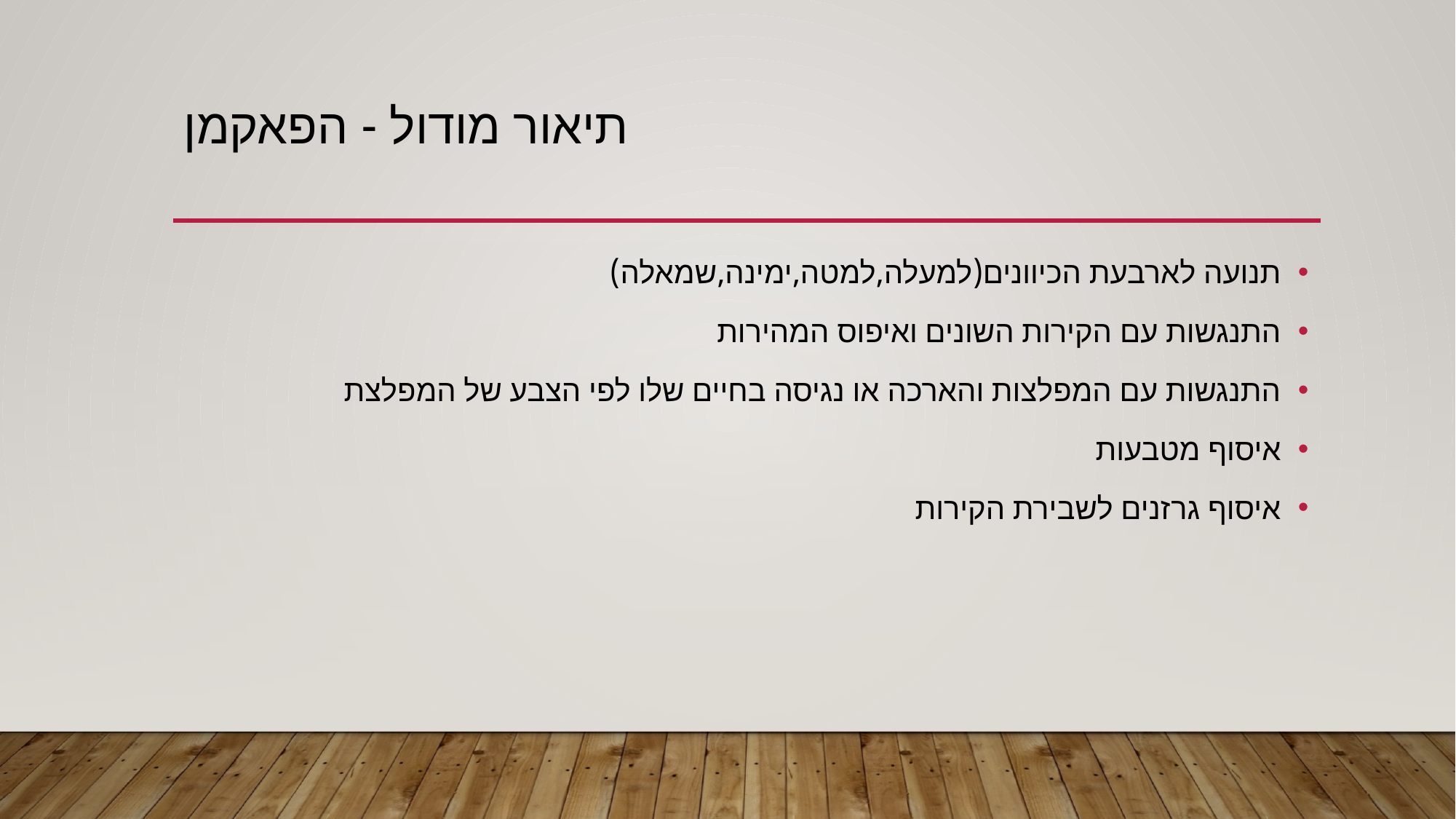

# תיאור מודול - הפאקמן
תנועה לארבעת הכיוונים(למעלה,למטה,ימינה,שמאלה)
התנגשות עם הקירות השונים ואיפוס המהירות
התנגשות עם המפלצות והארכה או נגיסה בחיים שלו לפי הצבע של המפלצת
איסוף מטבעות
איסוף גרזנים לשבירת הקירות